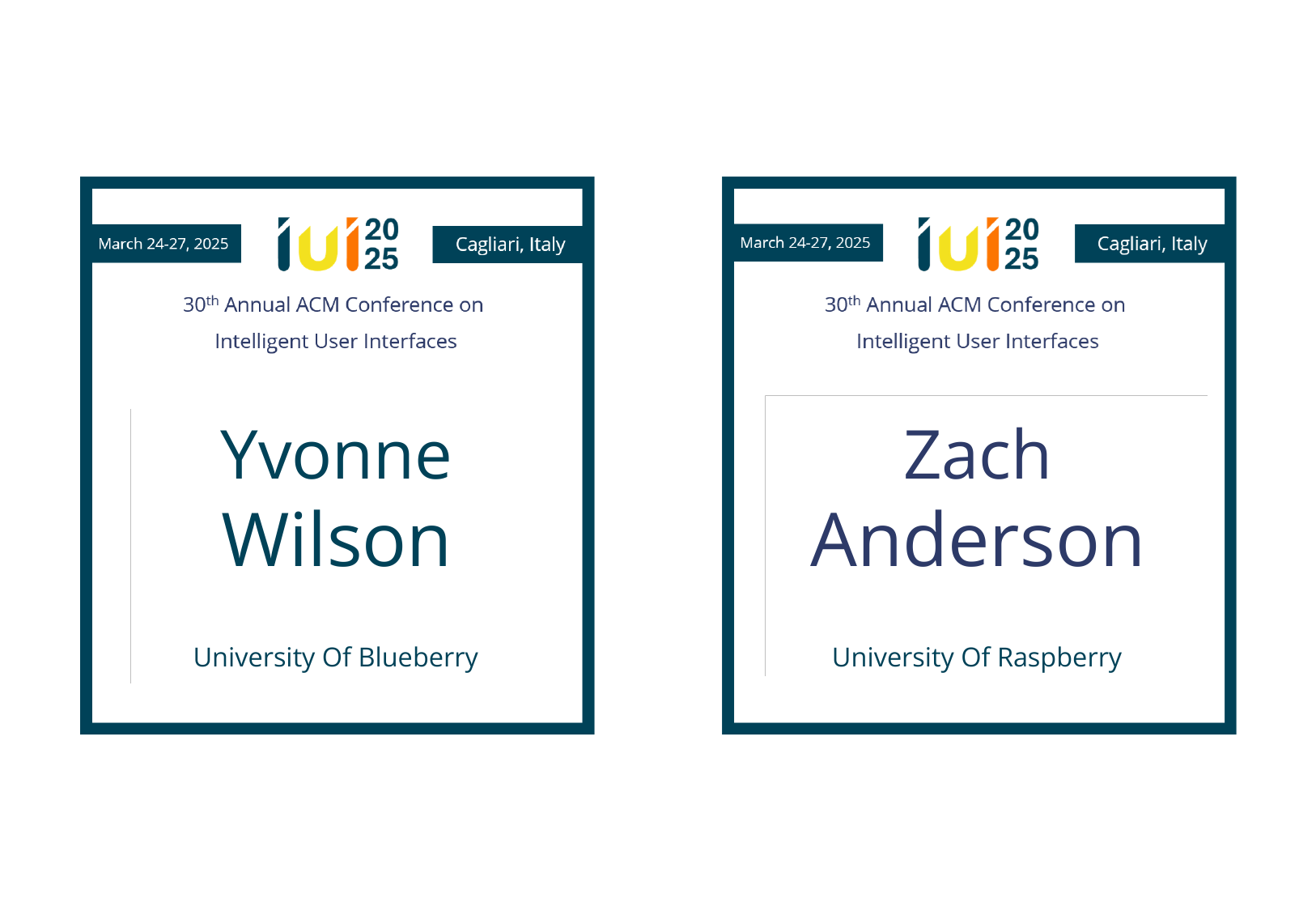

Yvonne
Wilson
Zach
Anderson
University Of Blueberry
University Of Raspberry